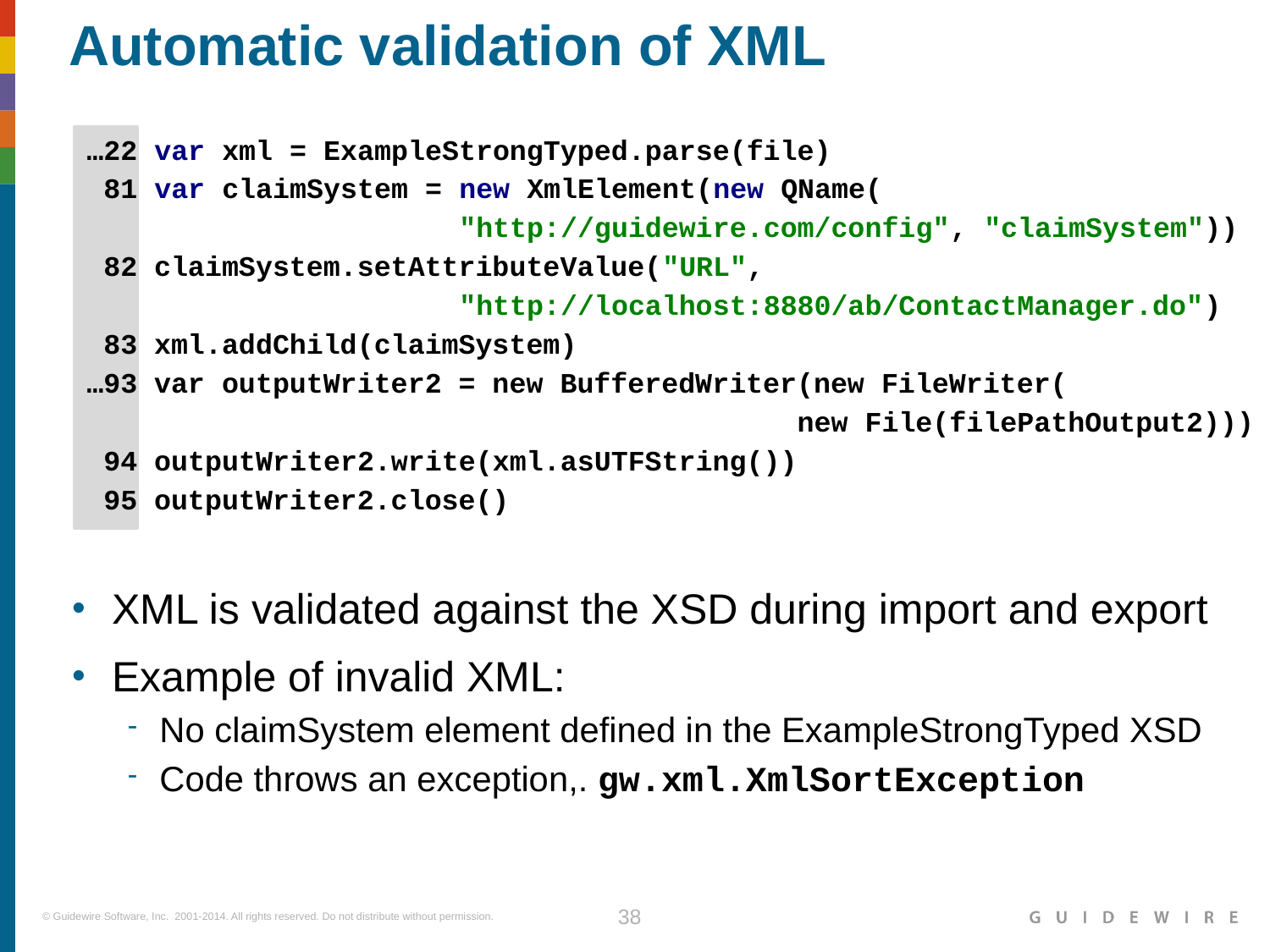

# Automatic validation of XML
…22 var xml = ExampleStrongTyped.parse(file)
 81 var claimSystem = new XmlElement(new QName(
                      "http://guidewire.com/config", "claimSystem"))
 82 claimSystem.setAttributeValue("URL",
                      "http://localhost:8880/ab/ContactManager.do")
 83 xml.addChild(claimSystem)
…93 var outputWriter2 = new BufferedWriter(new FileWriter(
                                          new File(filePathOutput2)))
 94 outputWriter2.write(xml.asUTFString())
 95 outputWriter2.close()

XML is validated against the XSD during import and export
Example of invalid XML:
No claimSystem element defined in the ExampleStrongTyped XSD
Code throws an exception,. gw.xml.XmlSortException